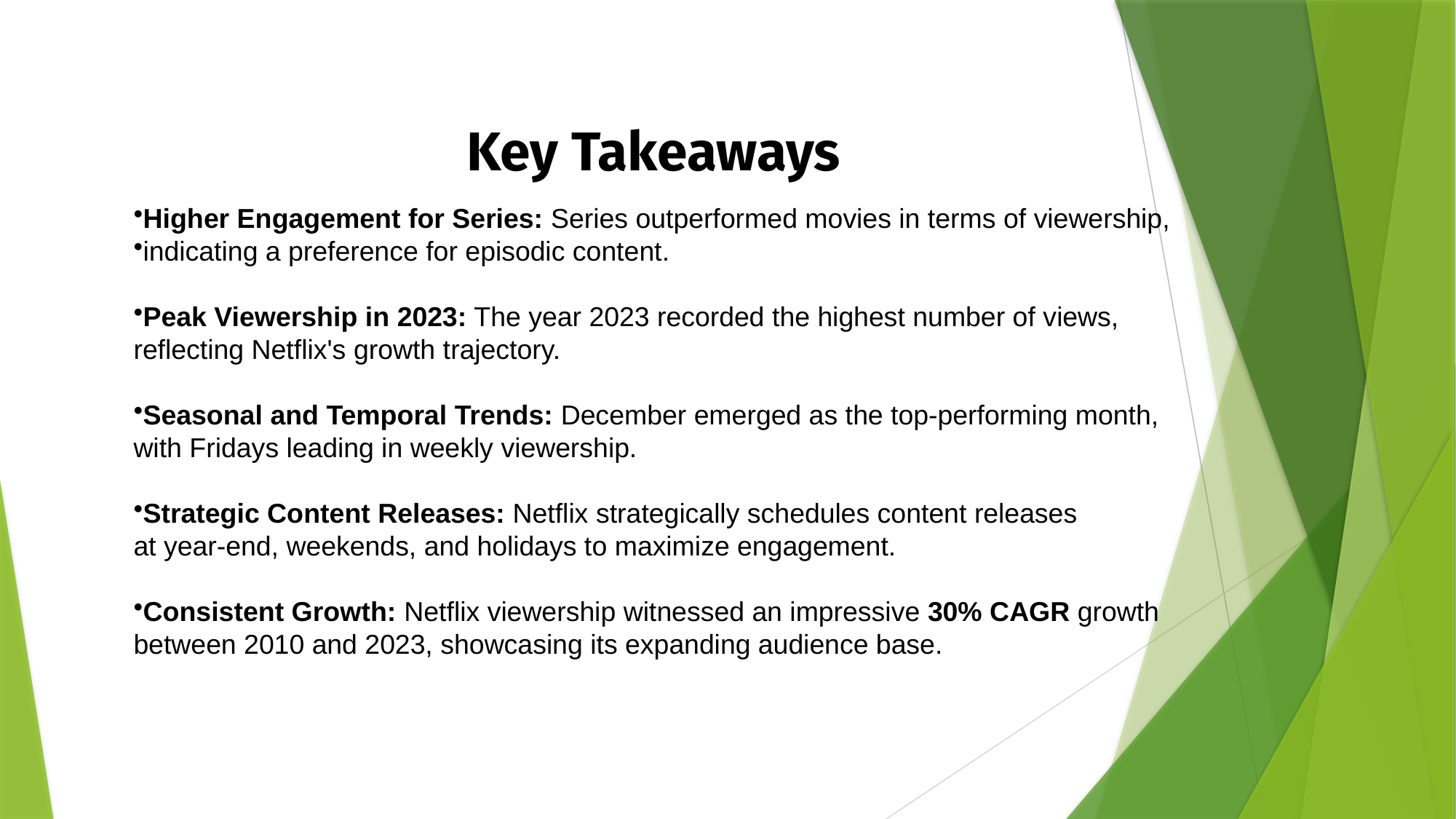

Key Takeaways
Higher Engagement for Series: Series outperformed movies in terms of viewership,
indicating a preference for episodic content.

Peak Viewership in 2023: The year 2023 recorded the highest number of views,
reflecting Netflix's growth trajectory.

Seasonal and Temporal Trends: December emerged as the top-performing month,
with Fridays leading in weekly viewership.

Strategic Content Releases: Netflix strategically schedules content releases
at year-end, weekends, and holidays to maximize engagement.

Consistent Growth: Netflix viewership witnessed an impressive 30% CAGR growth
between 2010 and 2023, showcasing its expanding audience base.